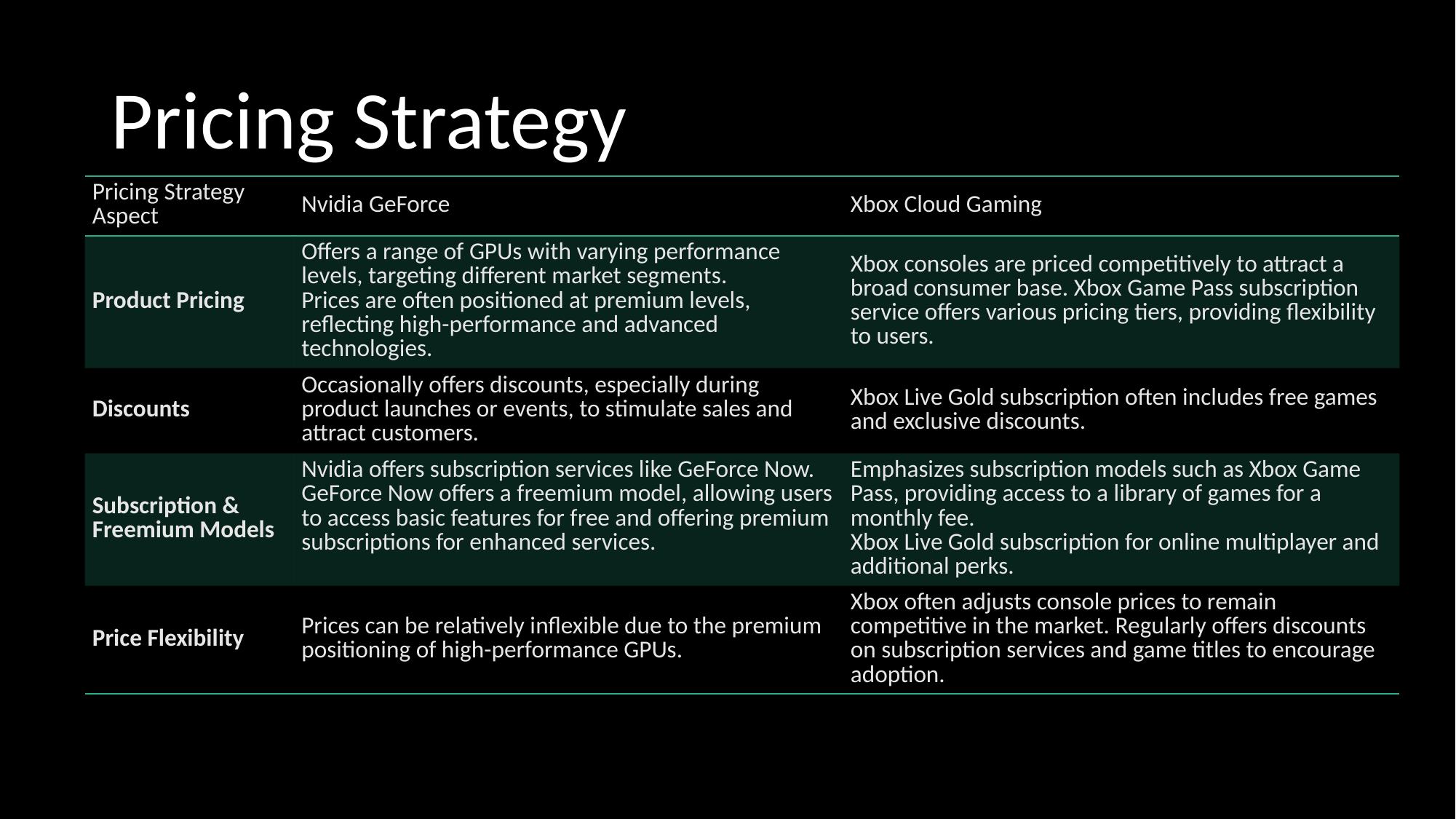

# Pricing Strategy
| Pricing Strategy Aspect | Nvidia GeForce | Xbox Cloud Gaming |
| --- | --- | --- |
| Product Pricing | Offers a range of GPUs with varying performance levels, targeting different market segments. Prices are often positioned at premium levels, reflecting high-performance and advanced technologies. | Xbox consoles are priced competitively to attract a broad consumer base. Xbox Game Pass subscription service offers various pricing tiers, providing flexibility to users. |
| Discounts | Occasionally offers discounts, especially during product launches or events, to stimulate sales and attract customers. | Xbox Live Gold subscription often includes free games and exclusive discounts. |
| Subscription & Freemium Models | Nvidia offers subscription services like GeForce Now. GeForce Now offers a freemium model, allowing users to access basic features for free and offering premium subscriptions for enhanced services. | Emphasizes subscription models such as Xbox Game Pass, providing access to a library of games for a monthly fee. Xbox Live Gold subscription for online multiplayer and additional perks. |
| Price Flexibility | Prices can be relatively inflexible due to the premium positioning of high-performance GPUs. | Xbox often adjusts console prices to remain competitive in the market. Regularly offers discounts on subscription services and game titles to encourage adoption. |